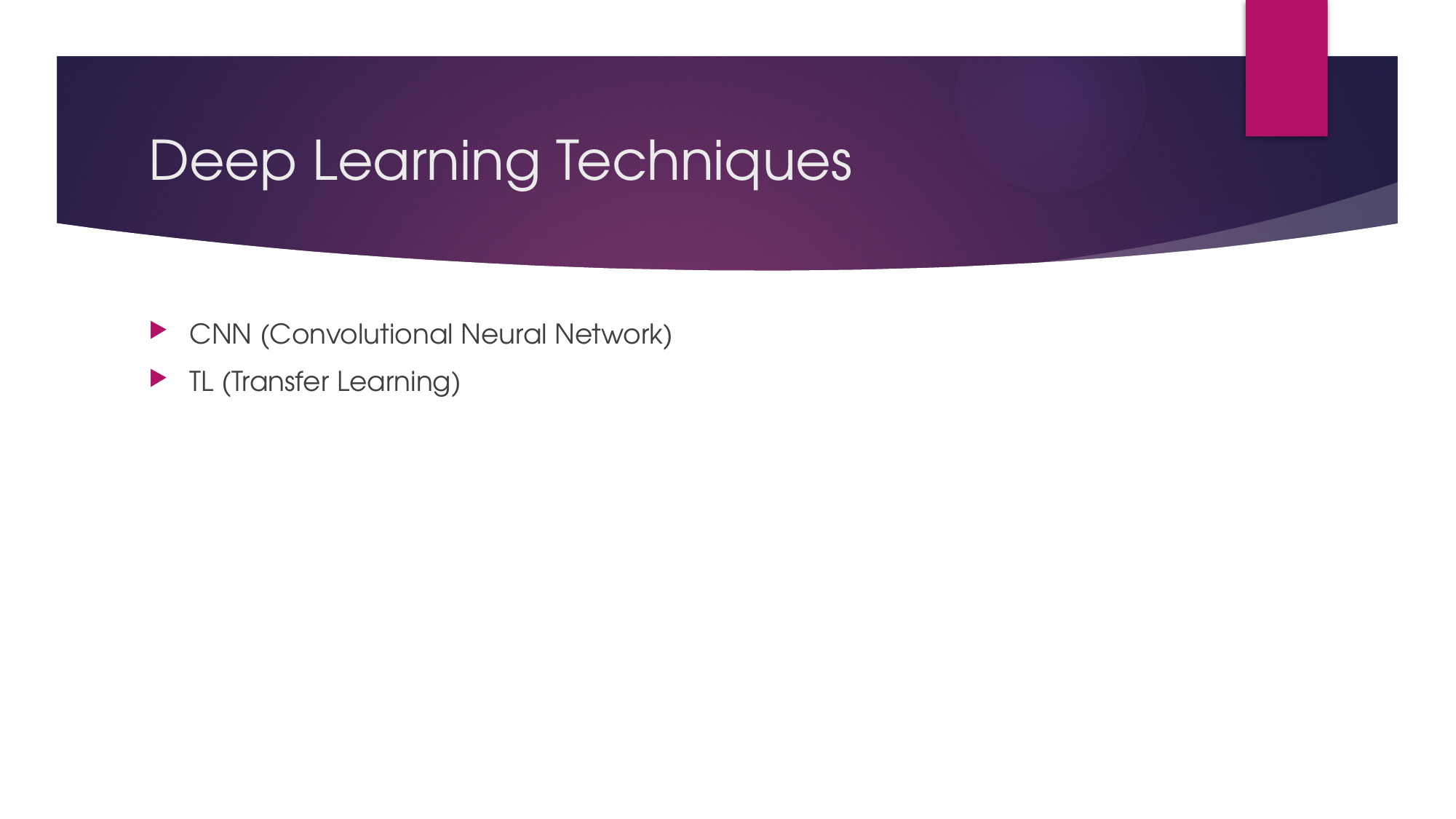

# Deep Learning Techniques
CNN (Convolutional Neural Network)
TL (Transfer Learning)